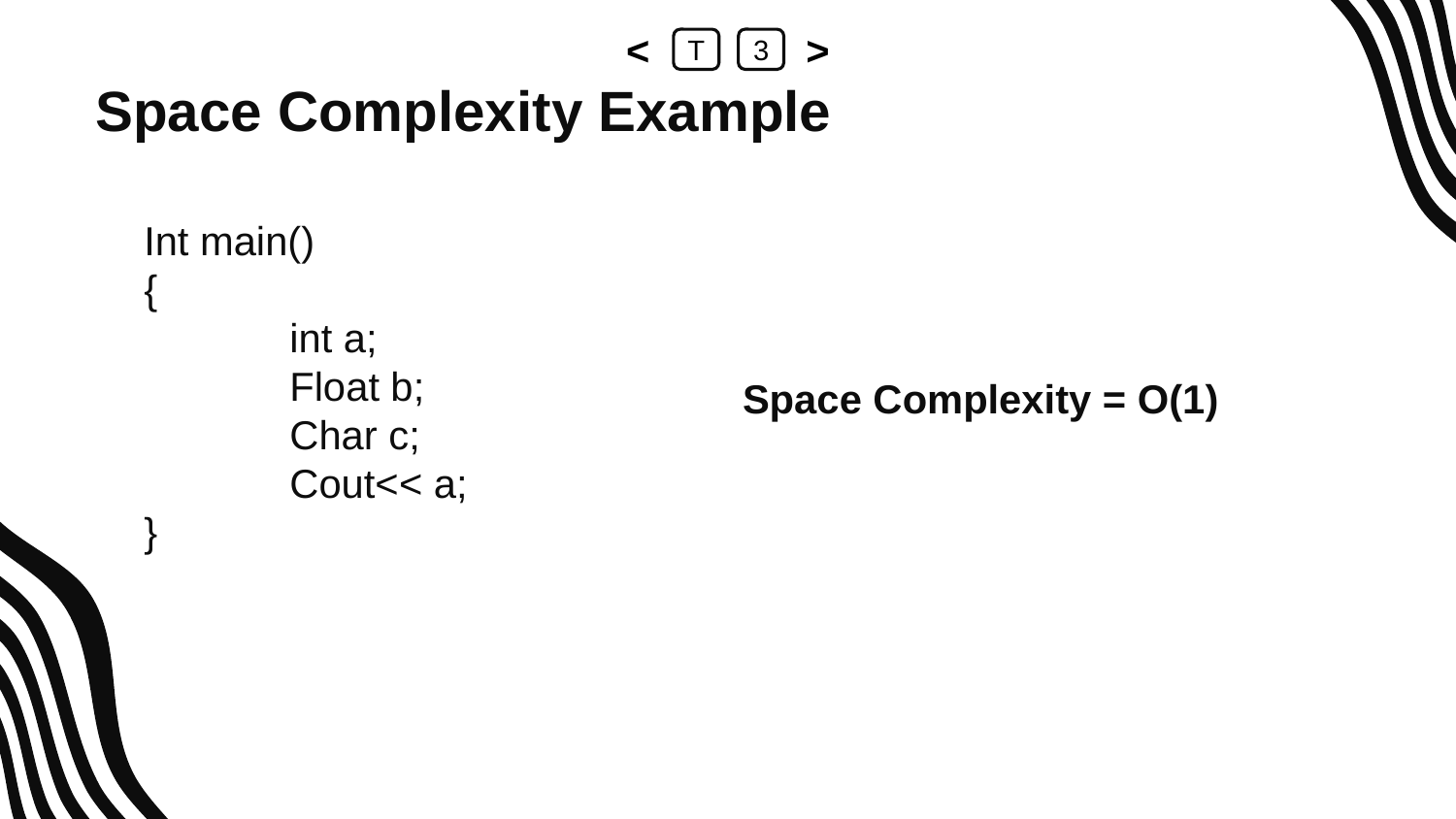

<
T
3
>
# Space Complexity Example
Int main()
{
	int a;
	Float b;
	Char c;
	Cout<< a;
}
Space Complexity = O(1)